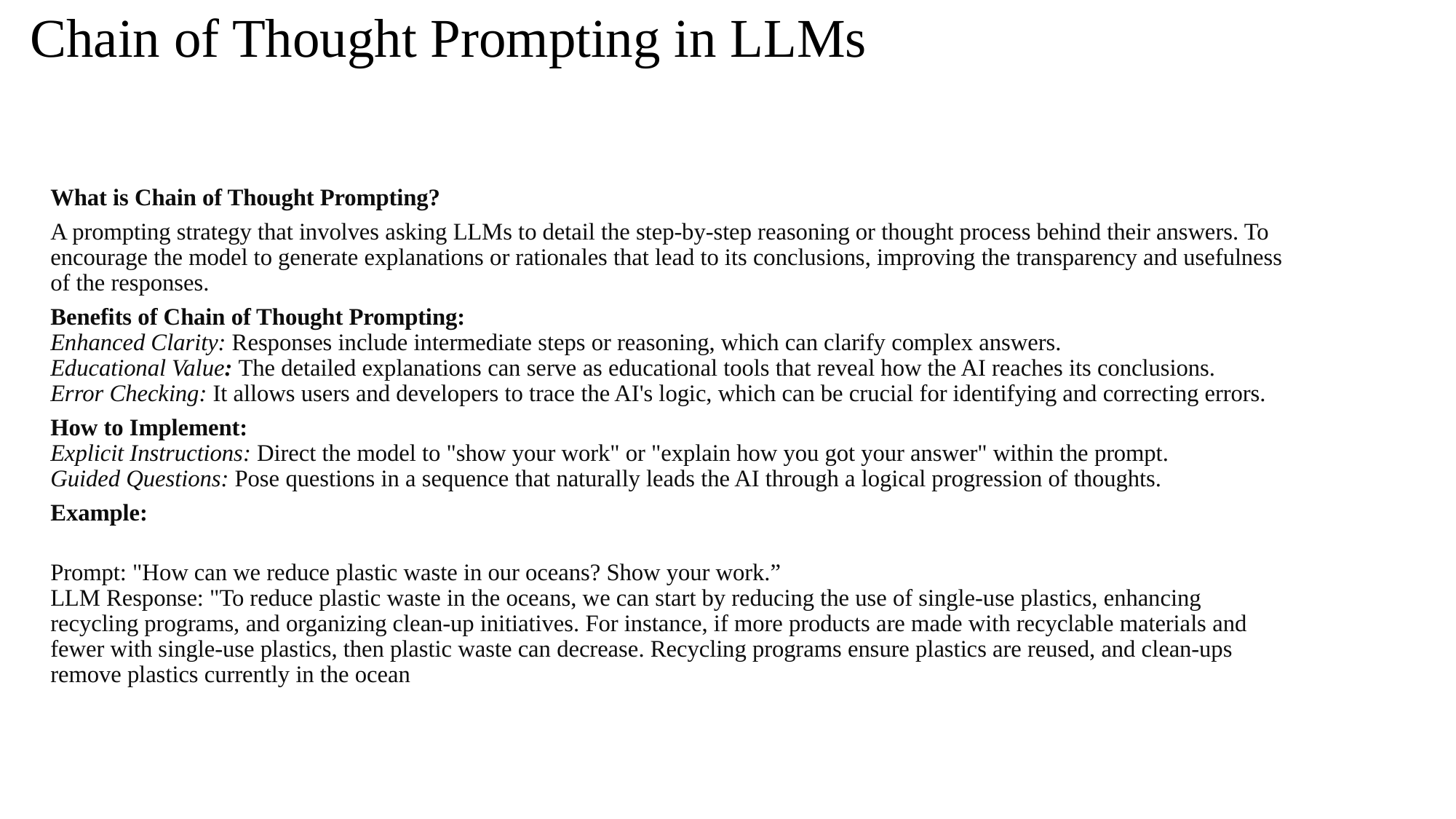

# Chain of Thought Prompting in LLMs
What is Chain of Thought Prompting?
A prompting strategy that involves asking LLMs to detail the step-by-step reasoning or thought process behind their answers. To encourage the model to generate explanations or rationales that lead to its conclusions, improving the transparency and usefulness of the responses.
Benefits of Chain of Thought Prompting:
Enhanced Clarity: Responses include intermediate steps or reasoning, which can clarify complex answers.
Educational Value: The detailed explanations can serve as educational tools that reveal how the AI reaches its conclusions.
Error Checking: It allows users and developers to trace the AI's logic, which can be crucial for identifying and correcting errors.
How to Implement:
Explicit Instructions: Direct the model to "show your work" or "explain how you got your answer" within the prompt.
Guided Questions: Pose questions in a sequence that naturally leads the AI through a logical progression of thoughts.
Example:
Prompt: "How can we reduce plastic waste in our oceans? Show your work.”
LLM Response: "To reduce plastic waste in the oceans, we can start by reducing the use of single-use plastics, enhancing recycling programs, and organizing clean-up initiatives. For instance, if more products are made with recyclable materials and fewer with single-use plastics, then plastic waste can decrease. Recycling programs ensure plastics are reused, and clean-ups remove plastics currently in the ocean